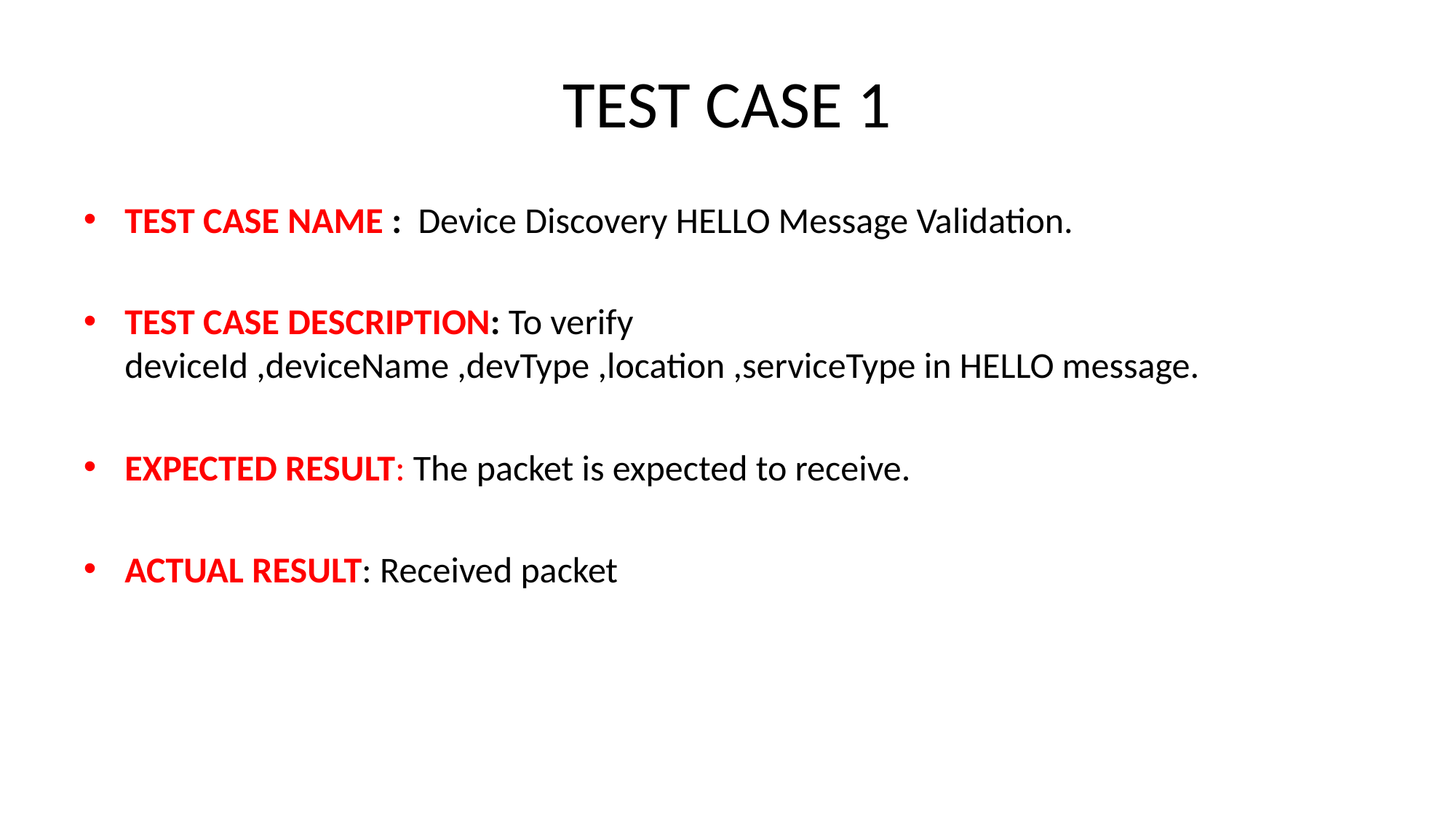

# TEST CASE 1
TEST CASE NAME :  Device Discovery HELLO Message Validation.

TEST CASE DESCRIPTION: To verify deviceId ,deviceName ,devType ,location ,serviceType in HELLO message.

EXPECTED RESULT: The packet is expected to receive.

ACTUAL RESULT: Received packet